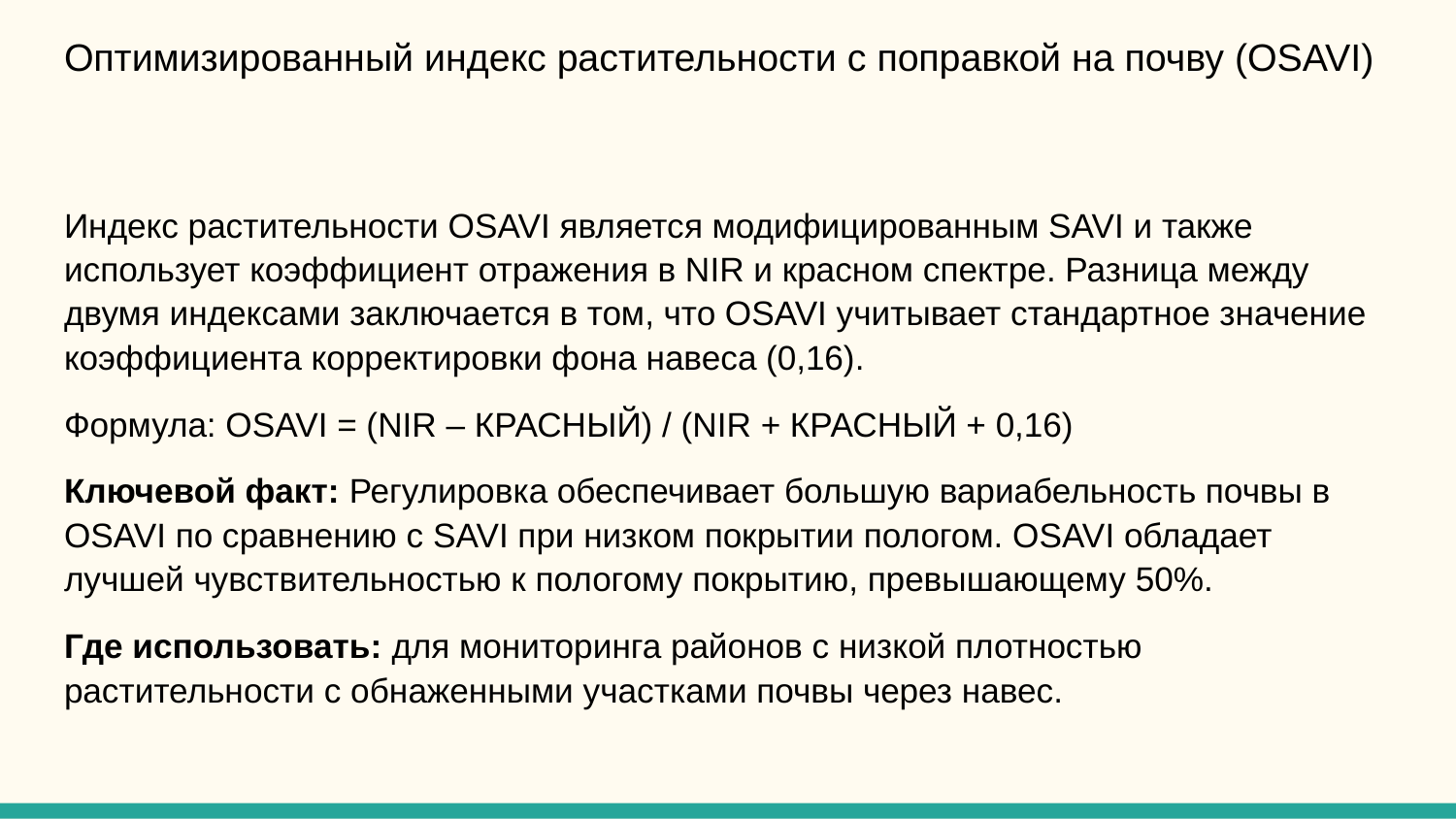

# Оптимизированный индекс растительности с поправкой на почву (OSAVI)
Индекс растительности OSAVI является модифицированным SAVI и также использует коэффициент отражения в NIR и красном спектре. Разница между двумя индексами заключается в том, что OSAVI учитывает стандартное значение коэффициента корректировки фона навеса (0,16).
Формула: OSAVI = (NIR – КРАСНЫЙ) / (NIR + КРАСНЫЙ + 0,16)
Ключевой факт: Регулировка обеспечивает большую вариабельность почвы в OSAVI по сравнению с SAVI при низком покрытии пологом. OSAVI обладает лучшей чувствительностью к пологому покрытию, превышающему 50%.
Где использовать: для мониторинга районов с низкой плотностью растительности с обнаженными участками почвы через навес.